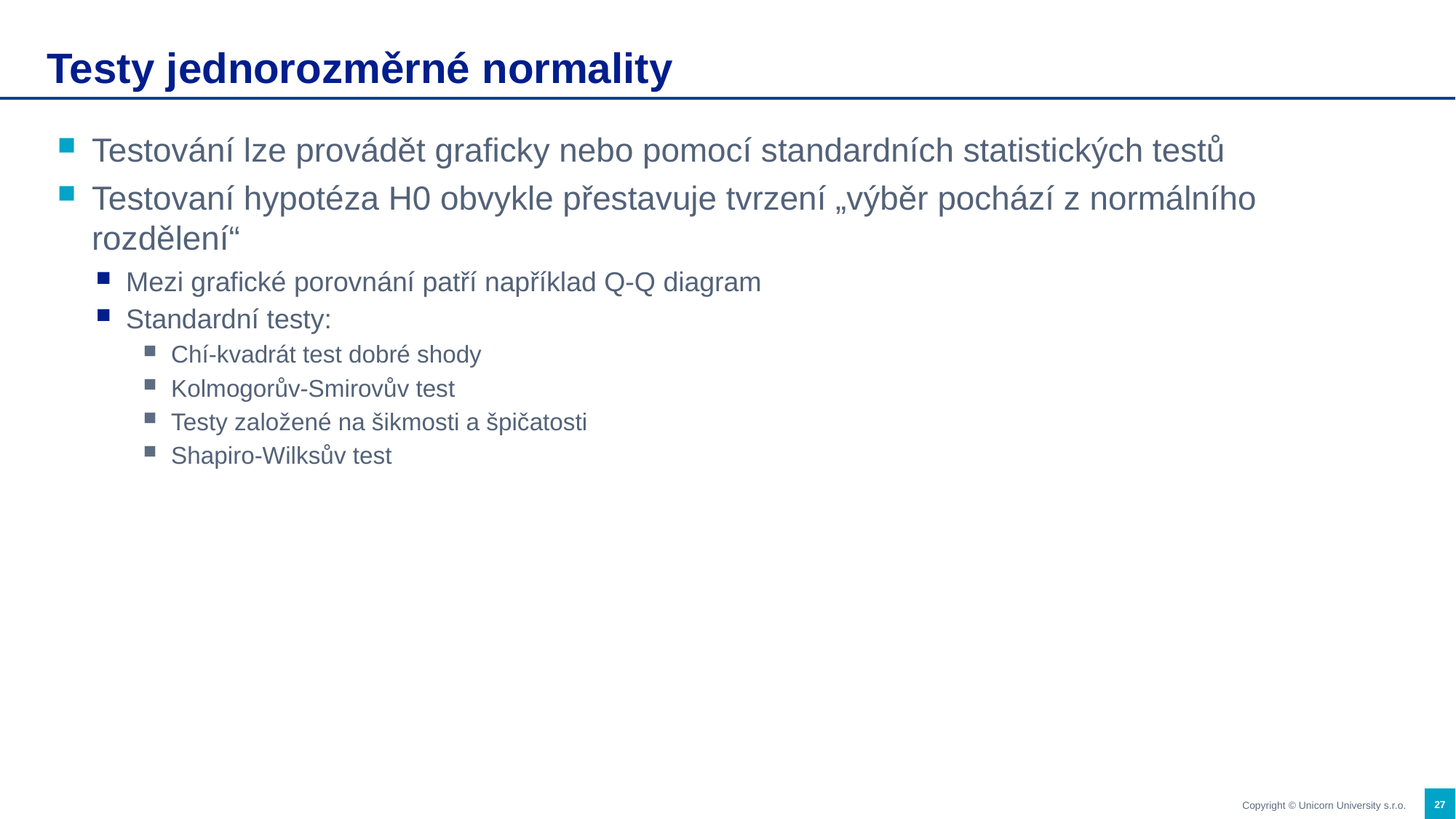

# Testy jednorozměrné normality
Testování lze provádět graficky nebo pomocí standardních statistických testů
Testovaní hypotéza H0 obvykle přestavuje tvrzení „výběr pochází z normálního rozdělení“
Mezi grafické porovnání patří například Q-Q diagram
Standardní testy:
Chí-kvadrát test dobré shody
Kolmogorův-Smirovův test
Testy založené na šikmosti a špičatosti
Shapiro-Wilksův test
27
Copyright © Unicorn University s.r.o.